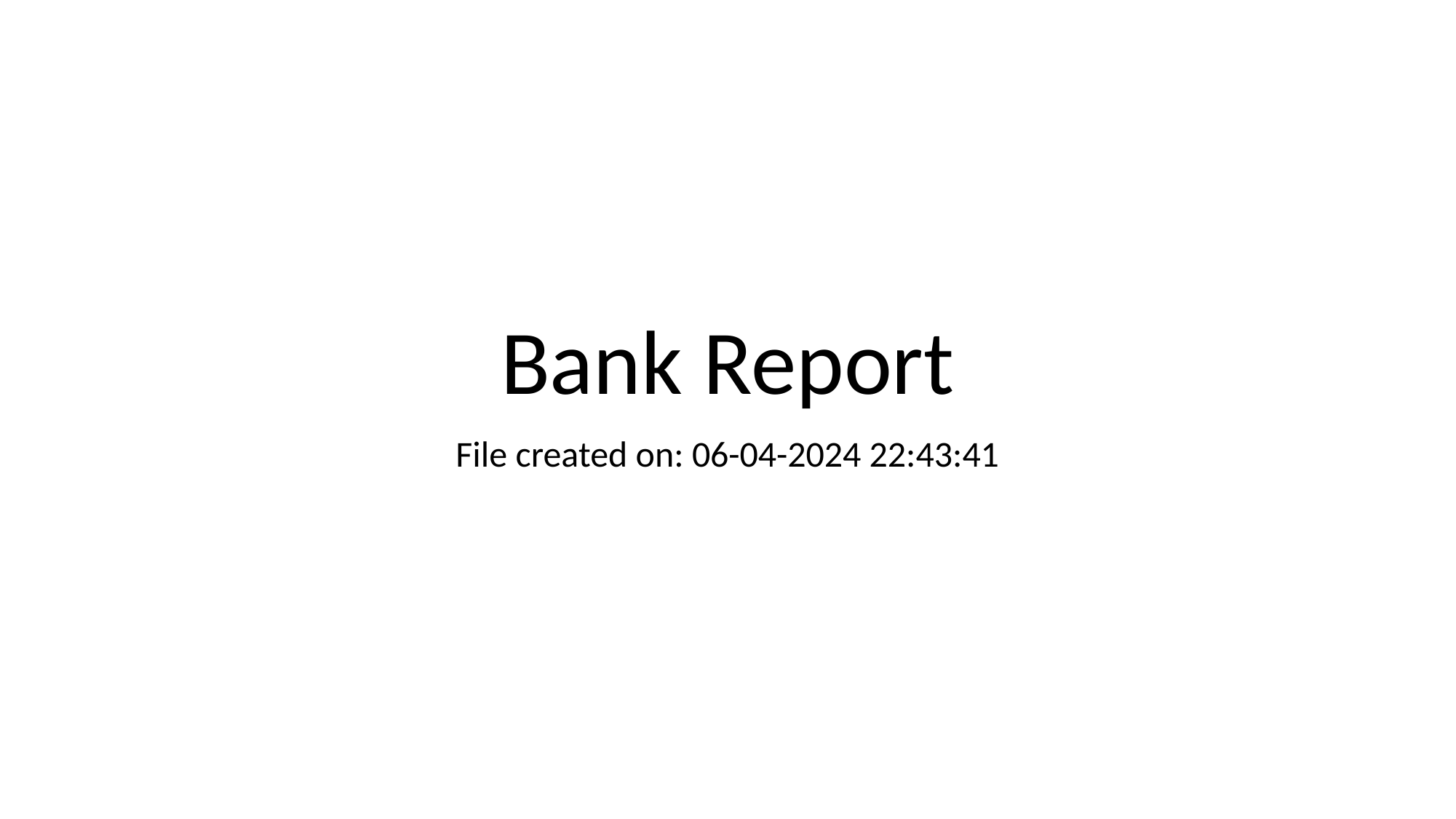

# Bank Report
File created on: 06-04-2024 22:43:41